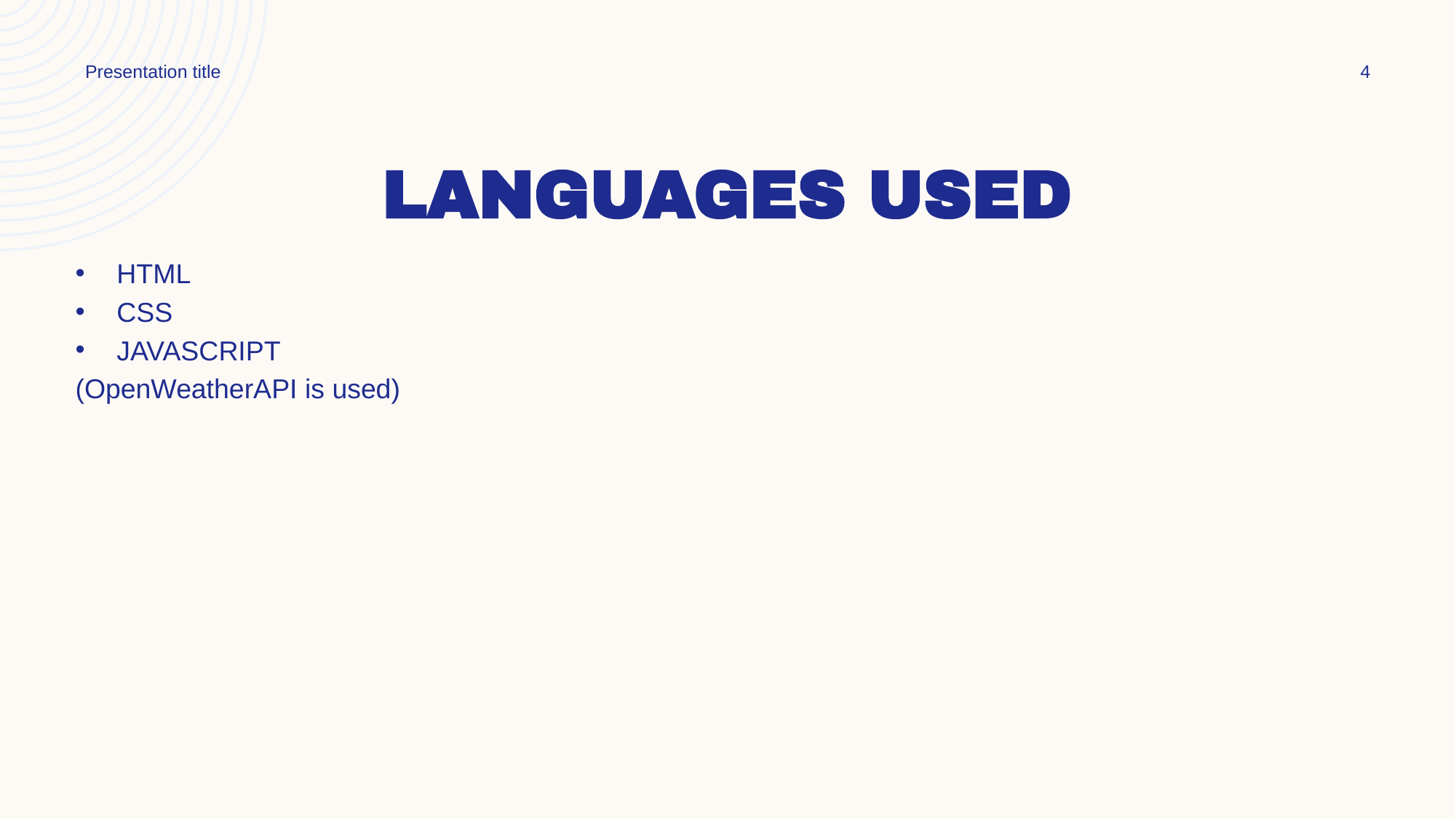

Presentation title
4
# Languages used
HTML
CSS
JAVASCRIPT
(OpenWeatherAPI is used)